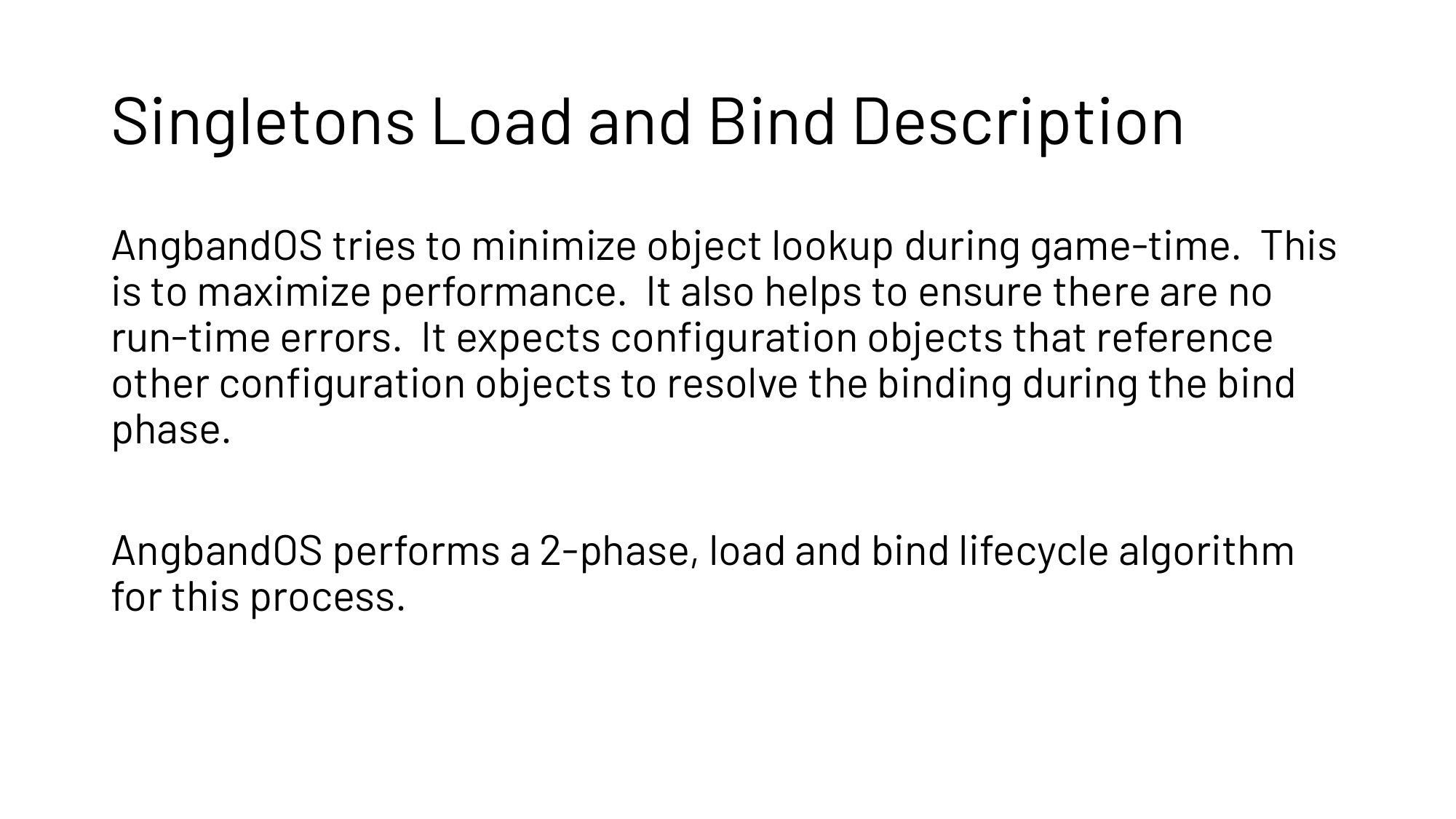

# Singletons Load and Bind Description
AngbandOS tries to minimize object lookup during game-time.  This is to maximize performance.  It also helps to ensure there are no run-time errors.  It expects configuration objects that reference other configuration objects to resolve the binding during the bind phase.

AngbandOS performs a 2-phase, load and bind lifecycle algorithm for this process.